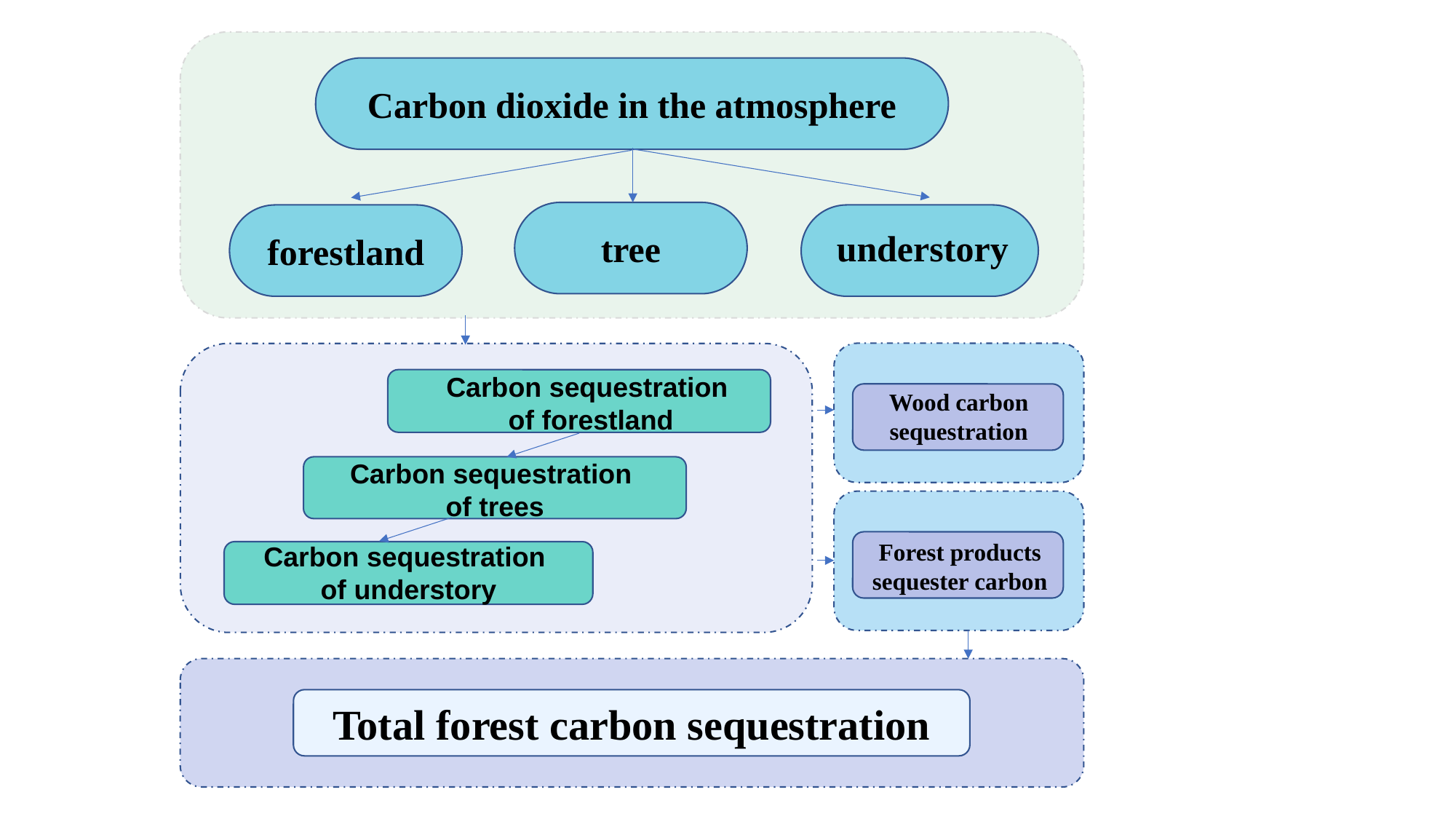

Carbon dioxide in the atmosphere
tree
forestland

understory

Carbon sequestration
 of forestland

Carbon sequestration
of trees

Carbon sequestration
of understory

Wood carbon sequestration

Forest products sequester carbon

Total forest carbon sequestration